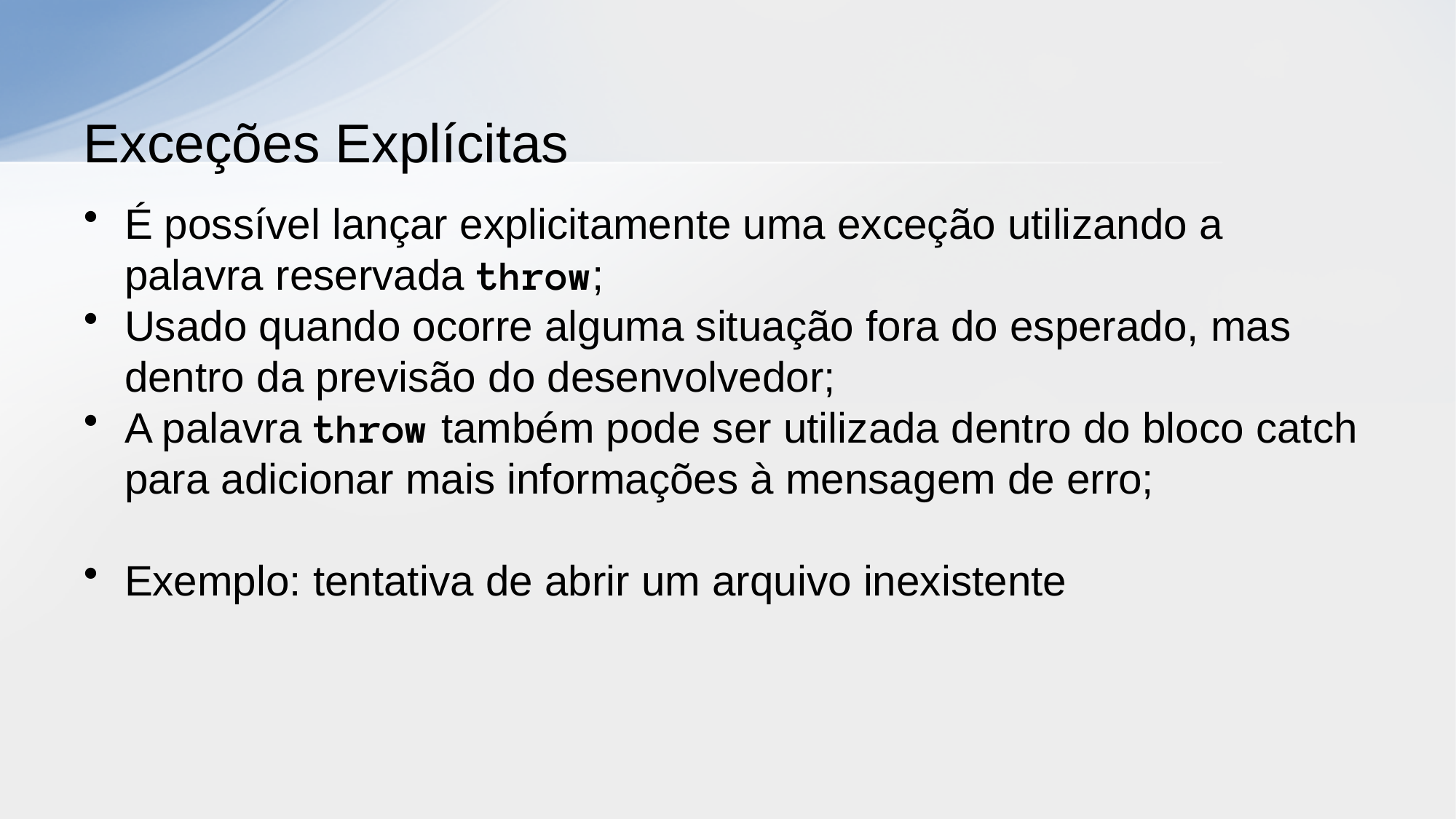

# Exceções Explícitas
É possível lançar explicitamente uma exceção utilizando a palavra reservada throw;
Usado quando ocorre alguma situação fora do esperado, mas dentro da previsão do desenvolvedor;
A palavra throw também pode ser utilizada dentro do bloco catch para adicionar mais informações à mensagem de erro;

Exemplo: tentativa de abrir um arquivo inexistente